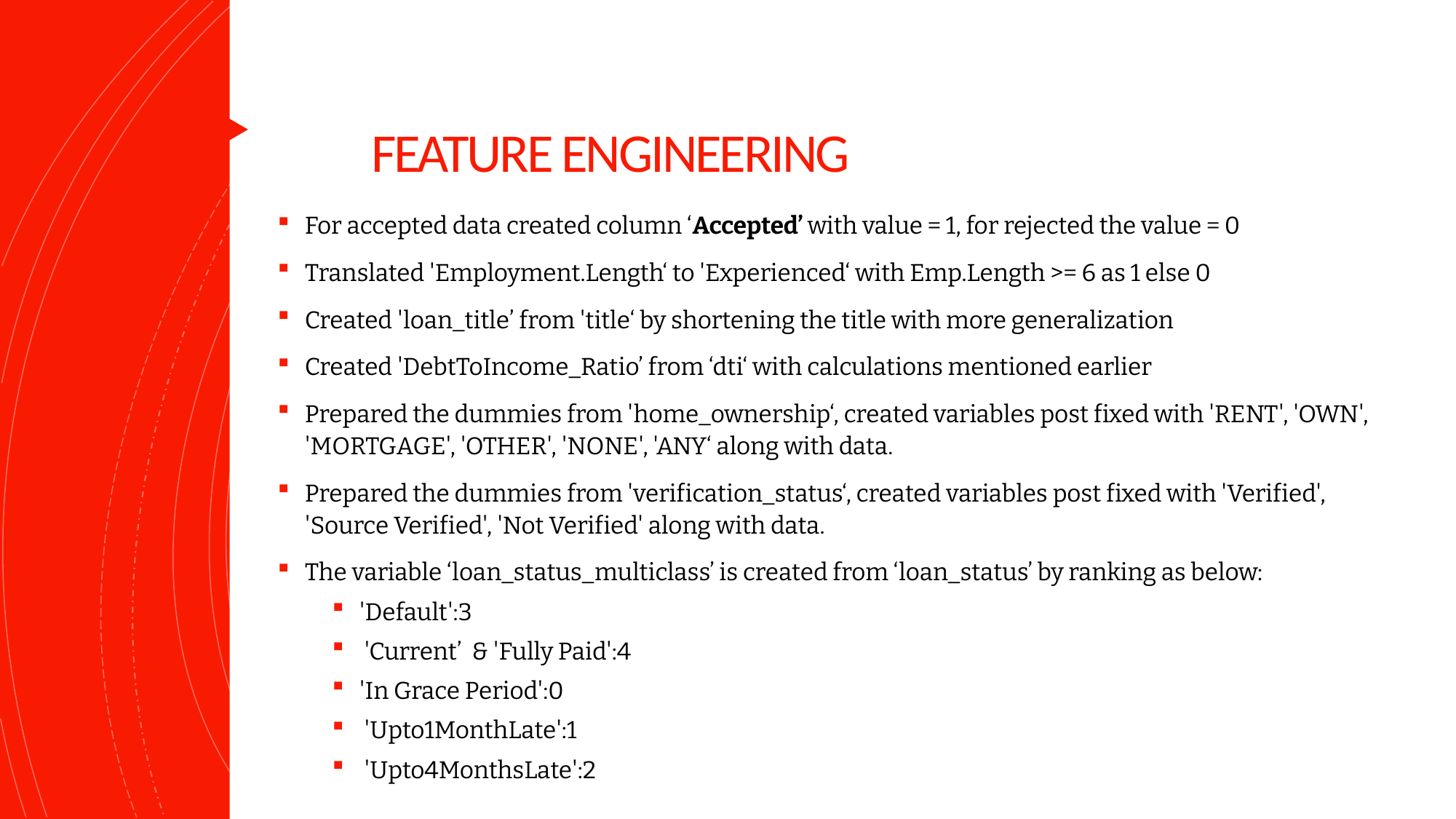

# FEATURE ENGINEERING

For accepted data created column ‘Accepted’ with value = 1, for rejected the value = 0
Translated 'Employment.Length‘ to 'Experienced‘ with Emp.Length >= 6 as 1 else 0
Created 'loan_title’ from 'title‘ by shortening the title with more generalization
Created 'DebtToIncome_Ratio’ from ‘dti‘ with calculations mentioned earlier
Prepared the dummies from 'home_ownership‘, created variables post fixed with 'RENT', 'OWN', 'MORTGAGE', 'OTHER', 'NONE', 'ANY‘ along with data.
Prepared the dummies from 'verification_status‘, created variables post fixed with 'Verified', 'Source Verified', 'Not Verified' along with data.
The variable ‘loan_status_multiclass’ is created from ‘loan_status’ by ranking as below:
'Default':3
 'Current’  & 'Fully Paid':4
'In Grace Period':0
 'Upto1MonthLate':1
 'Upto4MonthsLate':2